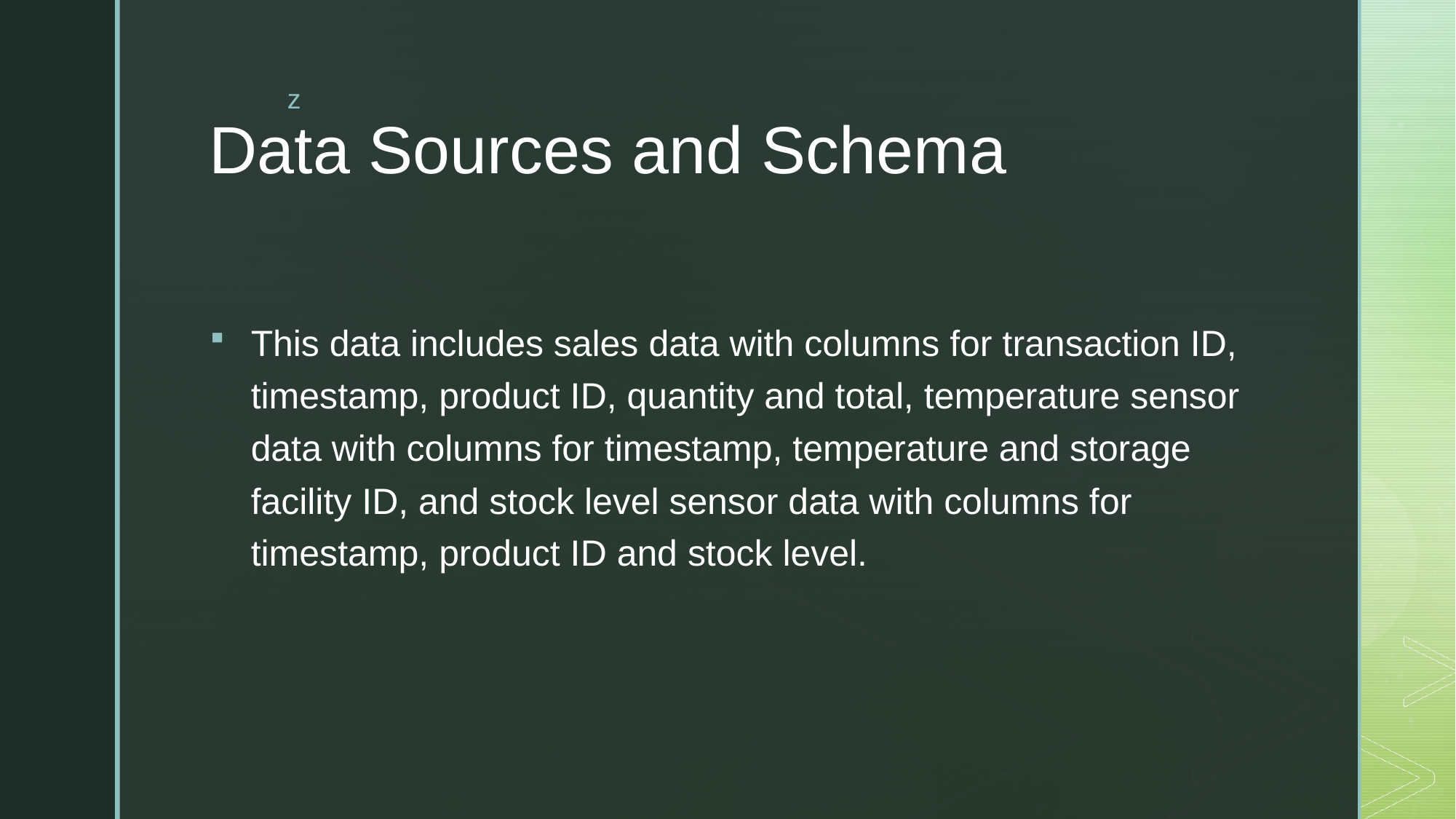

# Data Sources and Schema
This data includes sales data with columns for transaction ID, timestamp, product ID, quantity and total, temperature sensor data with columns for timestamp, temperature and storage facility ID, and stock level sensor data with columns for timestamp, product ID and stock level.